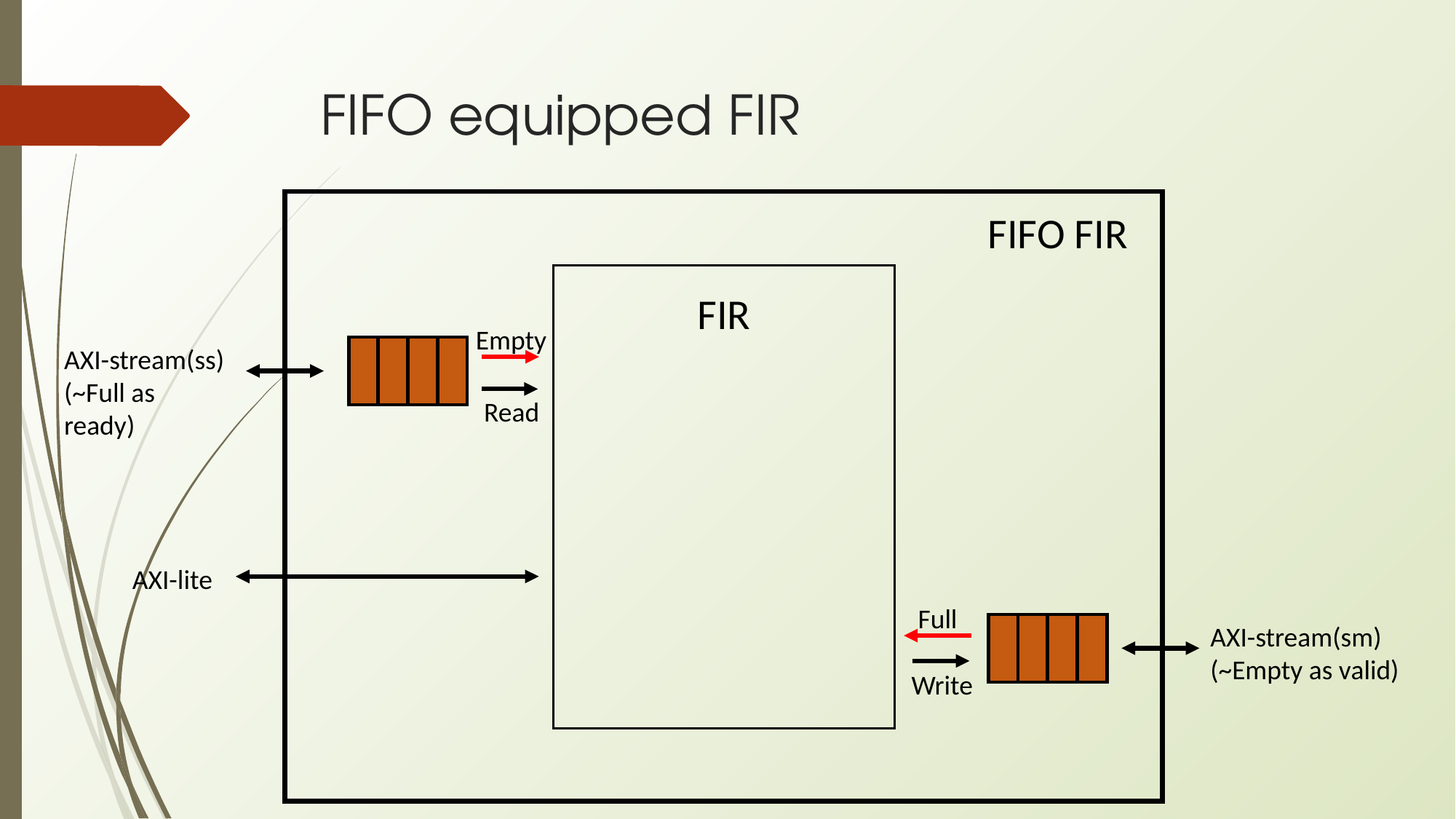

# FIFO equipped FIR

FIFO FIR

FIR
Empty
AXI-stream(ss)
(~Full as ready)

Read
AXI-lite
Full
AXI-stream(sm)
(~Empty as valid)

Write